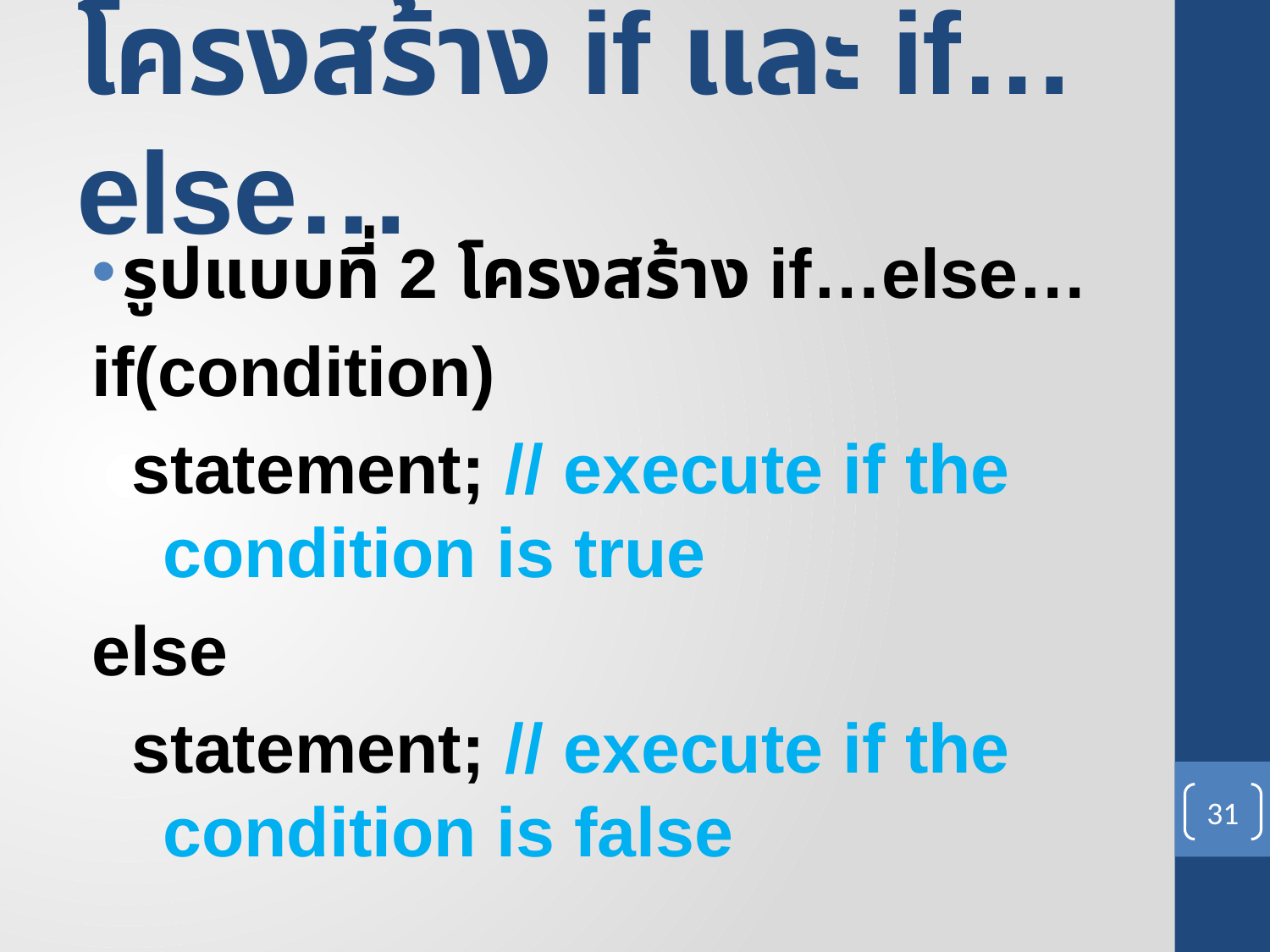

# โครงสร้าง if และ if…else…
รูปแบบที่ 2 โครงสร้าง if…else…
if(condition)
statement; // execute if the condition is true
else
statement; // execute if the condition is false
31